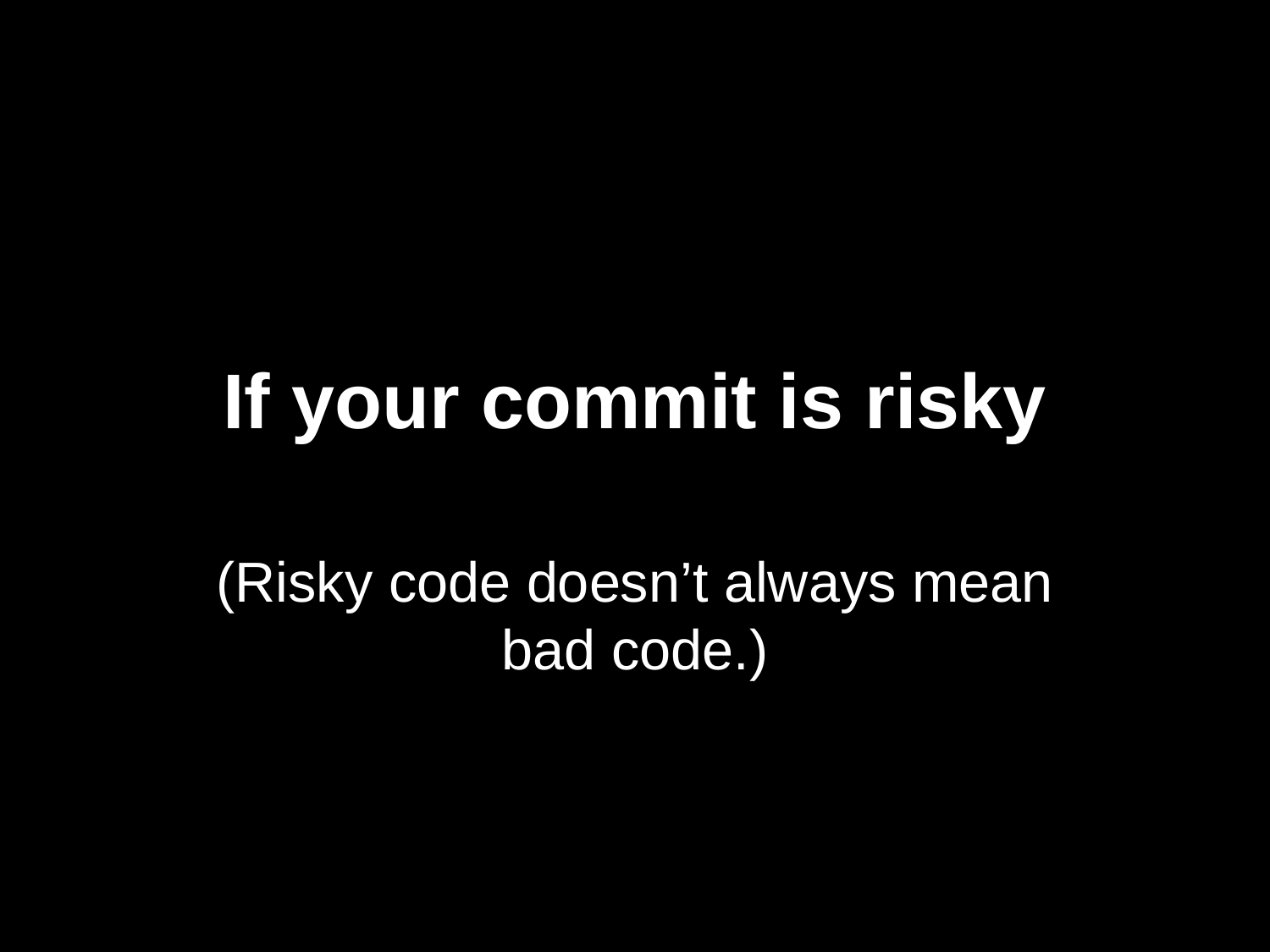

# If your commit is risky
(Risky code doesn’t always mean bad code.)